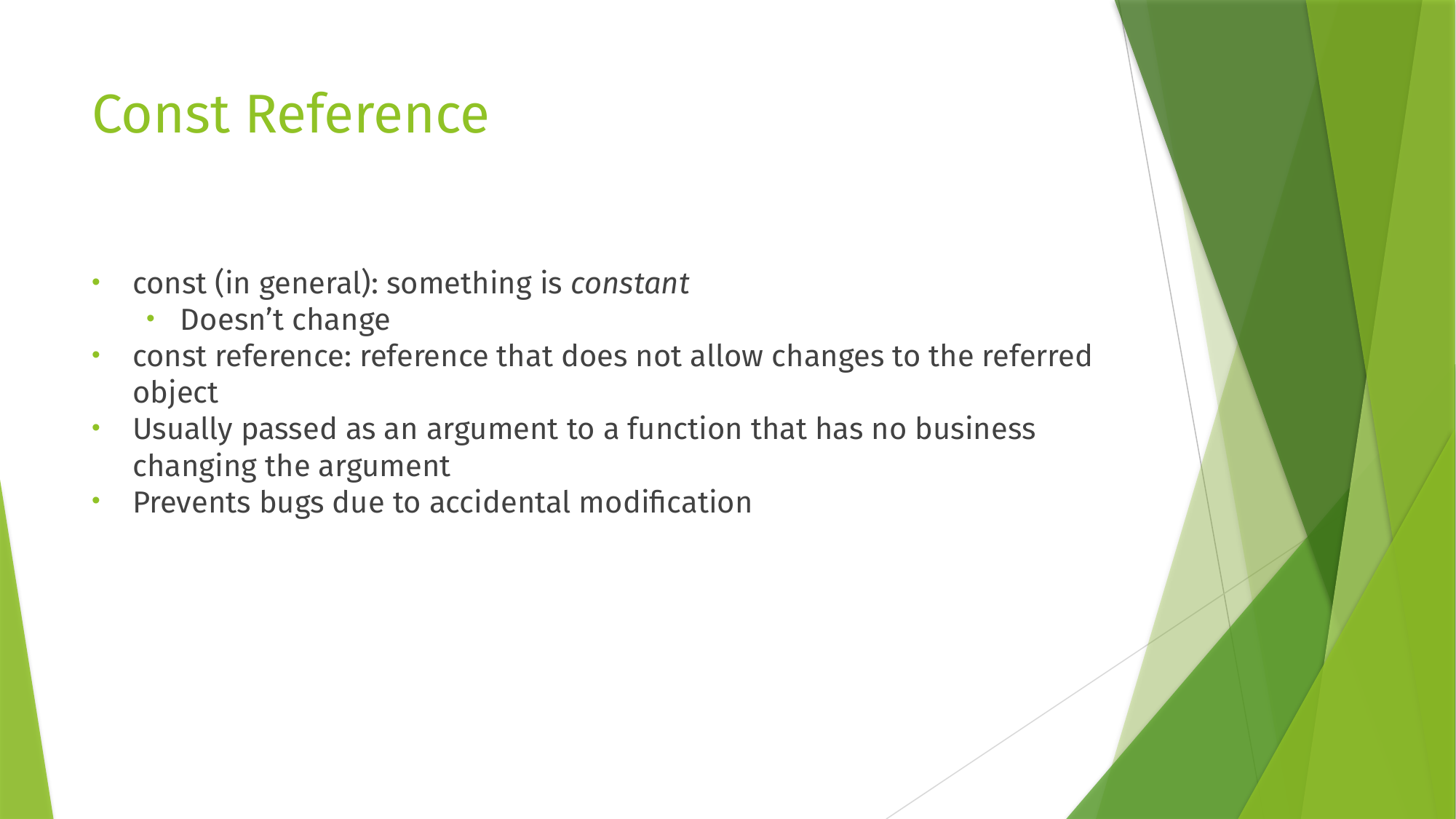

# Const Reference
const (in general): something is constant
Doesn’t change
const reference: reference that does not allow changes to the referred object
Usually passed as an argument to a function that has no business changing the argument
Prevents bugs due to accidental modification